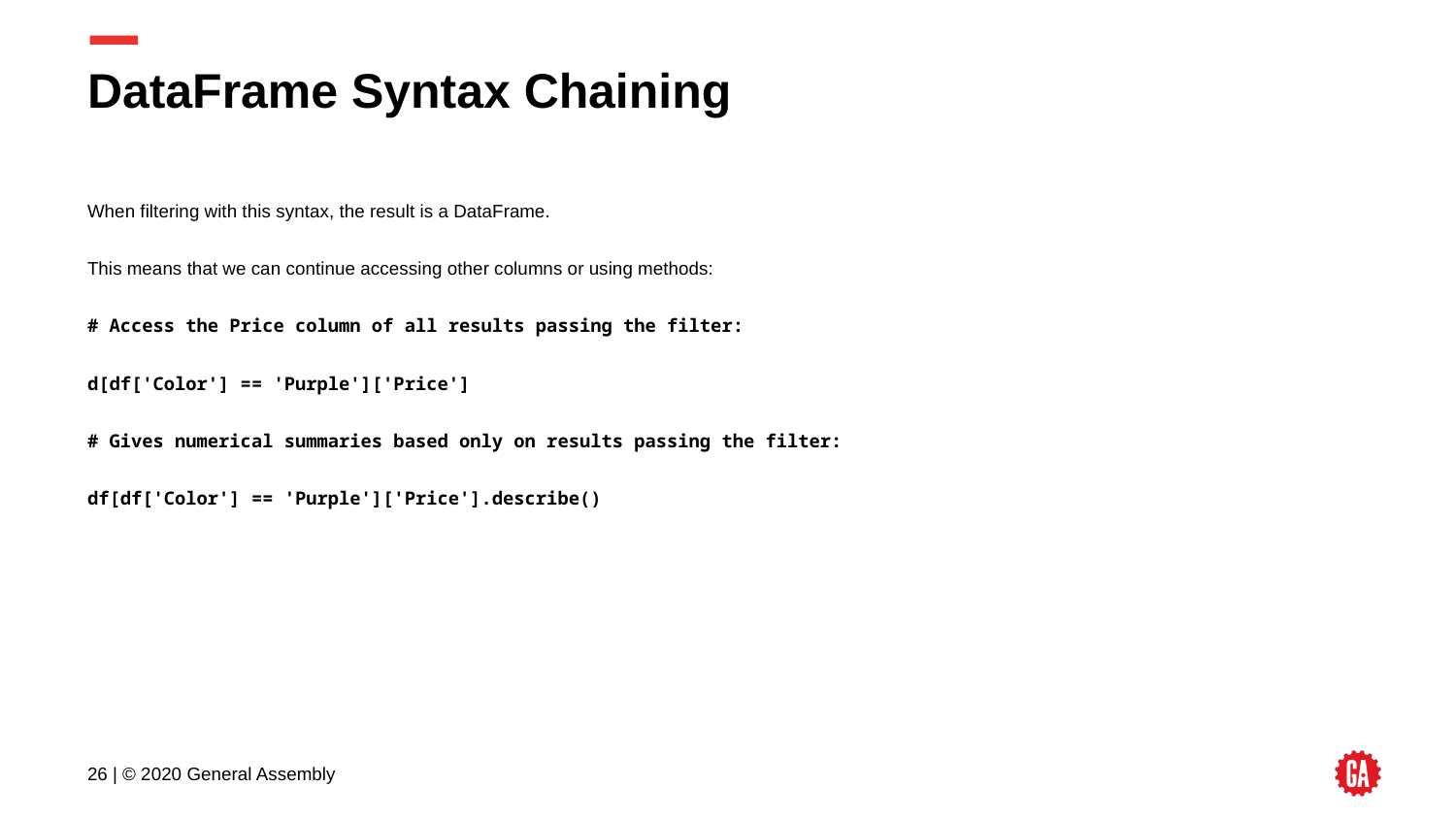

# DataFrame Syntax Chaining
When filtering with this syntax, the result is a DataFrame.
This means that we can continue accessing other columns or using methods:
# Access the Price column of all results passing the filter:
d[df['Color'] == 'Purple']['Price']
# Gives numerical summaries based only on results passing the filter:
df[df['Color'] == 'Purple']['Price'].describe()

26 | © 2020 General Assembly